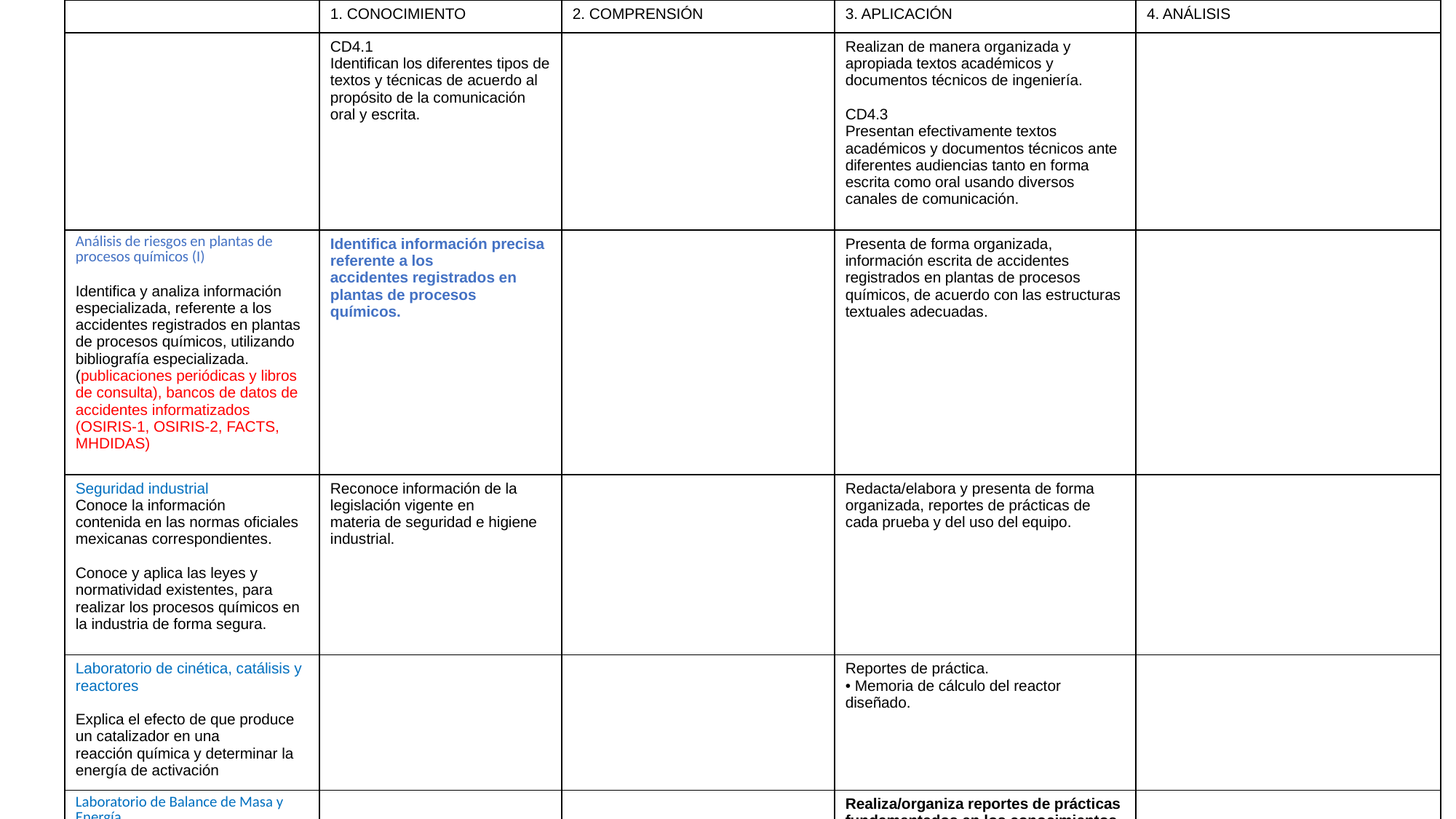

|  | 1. CONOCIMIENTO | 2. COMPRENSIÓN | 3. APLICACIÓN | 4. ANÁLISIS |
| --- | --- | --- | --- | --- |
|  | CD4.1 Identifican los diferentes tipos de textos y técnicas de acuerdo al propósito de la comunicación oral y escrita. |  | Realizan de manera organizada y apropiada textos académicos y documentos técnicos de ingeniería. CD4.3 Presentan efectivamente textos académicos y documentos técnicos ante diferentes audiencias tanto en forma escrita como oral usando diversos canales de comunicación. |  |
| Análisis de riesgos en plantas de procesos químicos (I) Identifica y analiza información especializada, referente a los accidentes registrados en plantas de procesos químicos, utilizando bibliografía especializada. (publicaciones periódicas y libros de consulta), bancos de datos de accidentes informatizados (OSIRIS-1, OSIRIS-2, FACTS, MHDIDAS) | Identifica información precisa referente a los accidentes registrados en plantas de procesos químicos. |  | Presenta de forma organizada, información escrita de accidentes registrados en plantas de procesos químicos, de acuerdo con las estructuras textuales adecuadas. |  |
| Seguridad industrial Conoce la información contenida en las normas oficiales mexicanas correspondientes. Conoce y aplica las leyes y normatividad existentes, para realizar los procesos químicos en la industria de forma segura. | Reconoce información de la legislación vigente en materia de seguridad e higiene industrial. |  | Redacta/elabora y presenta de forma organizada, reportes de prácticas de cada prueba y del uso del equipo. |  |
| Laboratorio de cinética, catálisis y reactores Explica el efecto de que produce un catalizador en una reacción química y determinar la energía de activación |  |  | Reportes de práctica. • Memoria de cálculo del reactor diseñado. |  |
| Laboratorio de Balance de Masa y Energía Aplicar los conocimientos teóricos adquiridos de balance de masa, energía y medición realizando prácticas en las cuales adquieran destreza para trabajar en equipo, toma de decisiones, manejo de datos y presentación de reportes. |  |  | Realiza/organiza reportes de prácticas fundamentados en los conocimientos teóricos adquiridos. Presenta de forma oral, ante una audiencia, los trabajos relacionados con la ejecución de las prácticas. • Foro de presentación de trabajos relacionados con la ejecución de las prácticas. |  |
| Laboratorio de Operaciones Unitarias Aplicar los conocimientos teóricos adquiridos realizando prácticas en las cuales adquieran destreza para trabajar en equipo, el manejo de equipos escala piloto, toma de decisiones, manejo de datos y presentación de reportes. |  |  |  |  |